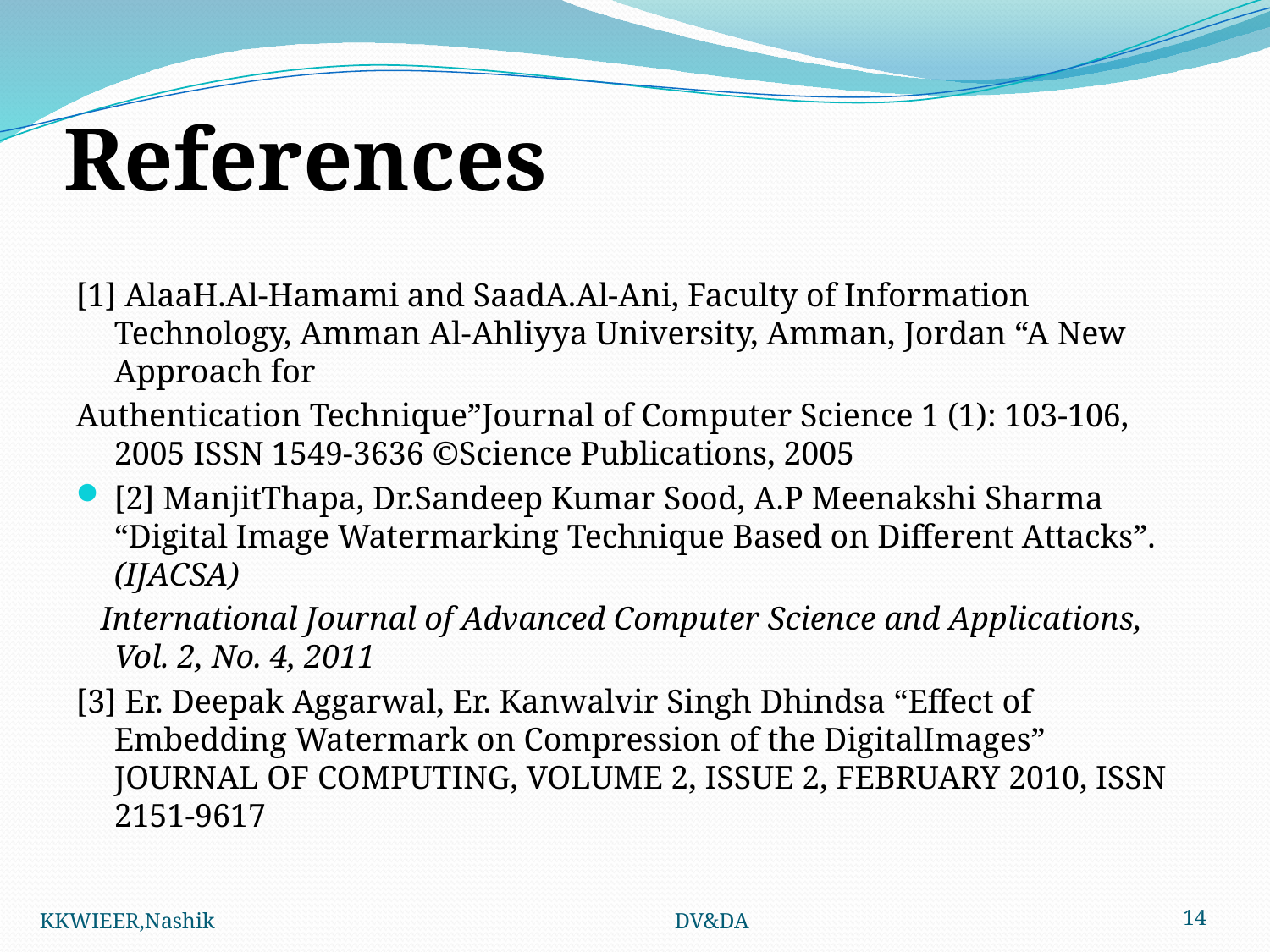

# References
[1] AlaaH.Al-Hamami and SaadA.Al-Ani, Faculty of Information Technology, Amman Al-Ahliyya University, Amman, Jordan “A New Approach for
Authentication Technique”Journal of Computer Science 1 (1): 103-106, 2005 ISSN 1549-3636 ©Science Publications, 2005
[2] ManjitThapa, Dr.Sandeep Kumar Sood, A.P Meenakshi Sharma “Digital Image Watermarking Technique Based on Different Attacks”. (IJACSA)
   International Journal of Advanced Computer Science and Applications, Vol. 2, No. 4, 2011
[3] Er. Deepak Aggarwal, Er. Kanwalvir Singh Dhindsa “Effect of Embedding Watermark on Compression of the DigitalImages” JOURNAL OF COMPUTING, VOLUME 2, ISSUE 2, FEBRUARY 2010, ISSN 2151-9617

KKWIEER,Nashik  				DV&DA
14